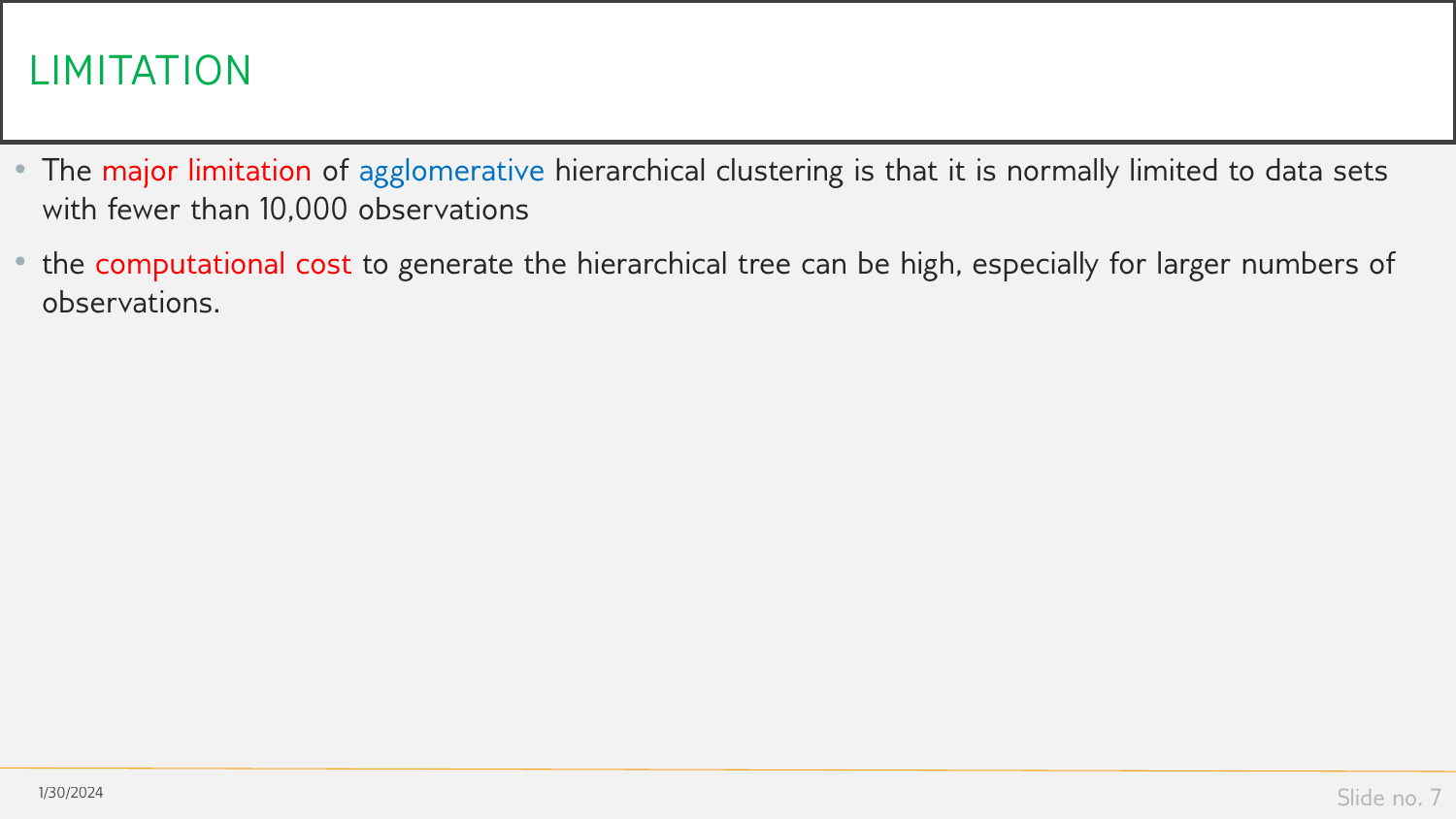

# limitation
The major limitation of agglomerative hierarchical clustering is that it is normally limited to data sets with fewer than 10,000 observations
the computational cost to generate the hierarchical tree can be high, especially for larger numbers of observations.
1/30/2024
Slide no. 7